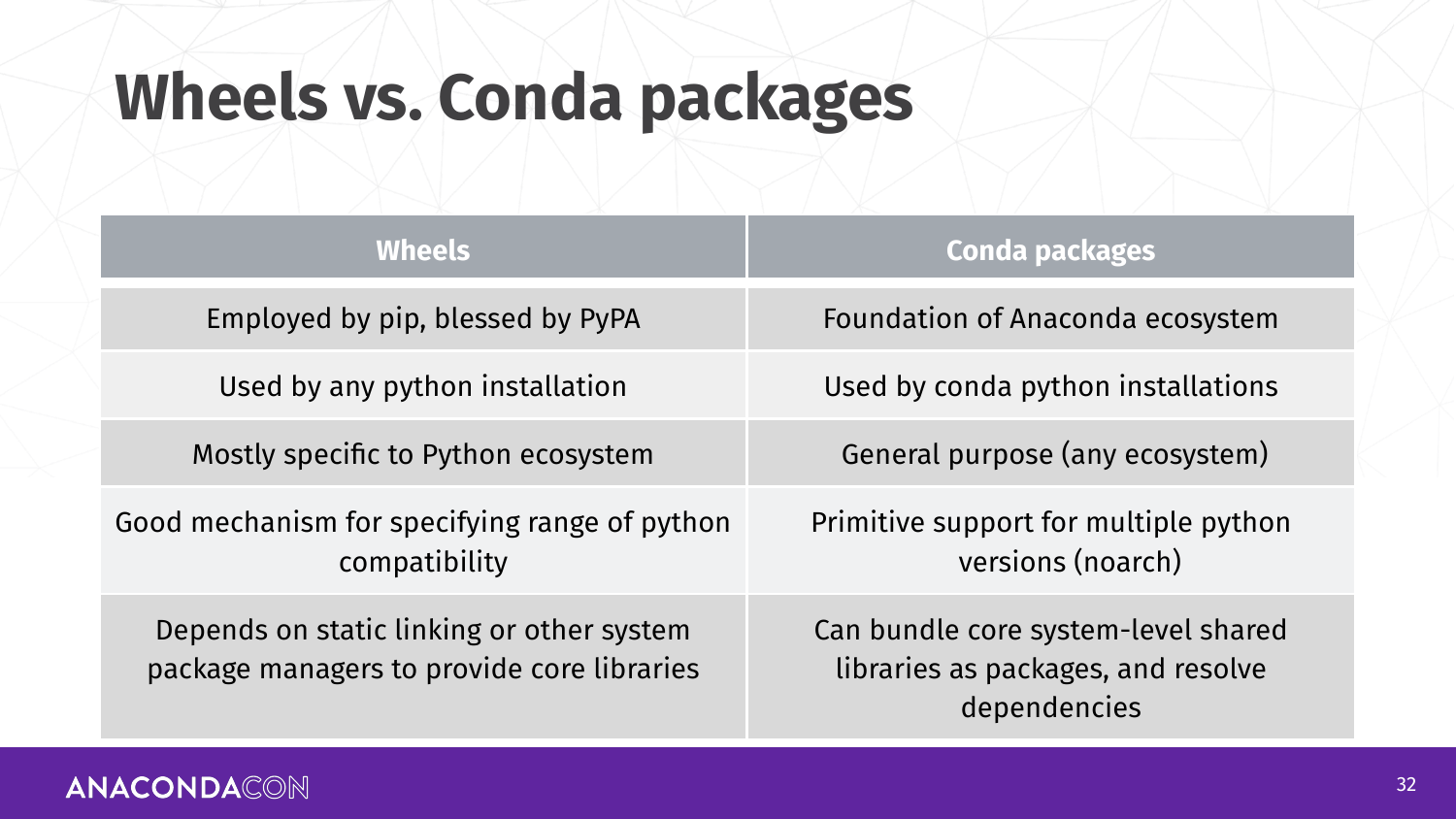

# Wheels vs. Conda packages
| Wheels | Conda packages |
| --- | --- |
| Employed by pip, blessed by PyPA | Foundation of Anaconda ecosystem |
| Used by any python installation | Used by conda python installations |
| Mostly specific to Python ecosystem | General purpose (any ecosystem) |
| Good mechanism for specifying range of python compatibility | Primitive support for multiple python versions (noarch) |
| Depends on static linking or other system package managers to provide core libraries | Can bundle core system-level shared libraries as packages, and resolve dependencies |
32